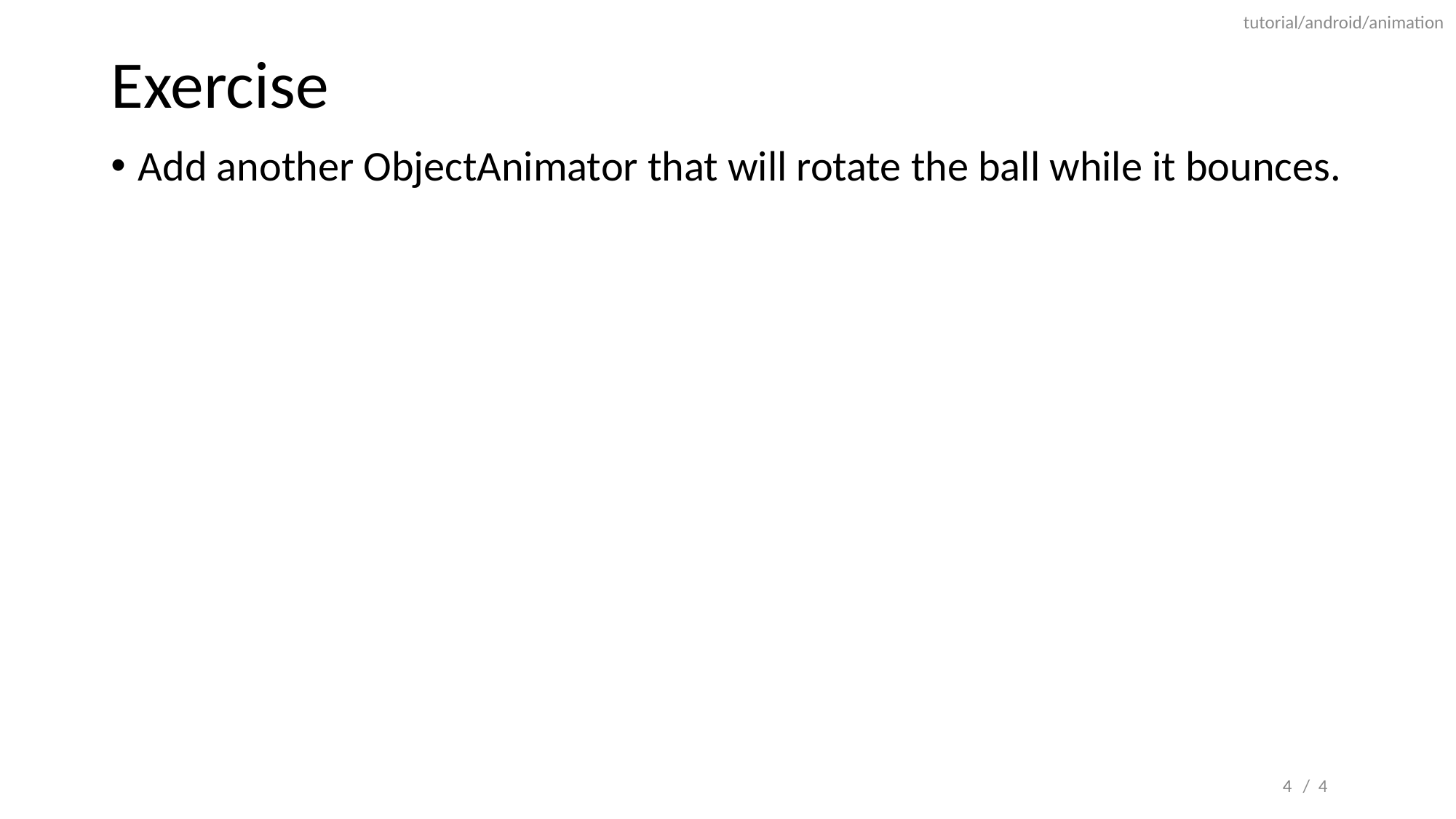

tutorial/android/animation
# Exercise
Add another ObjectAnimator that will rotate the ball while it bounces.
4
/  4